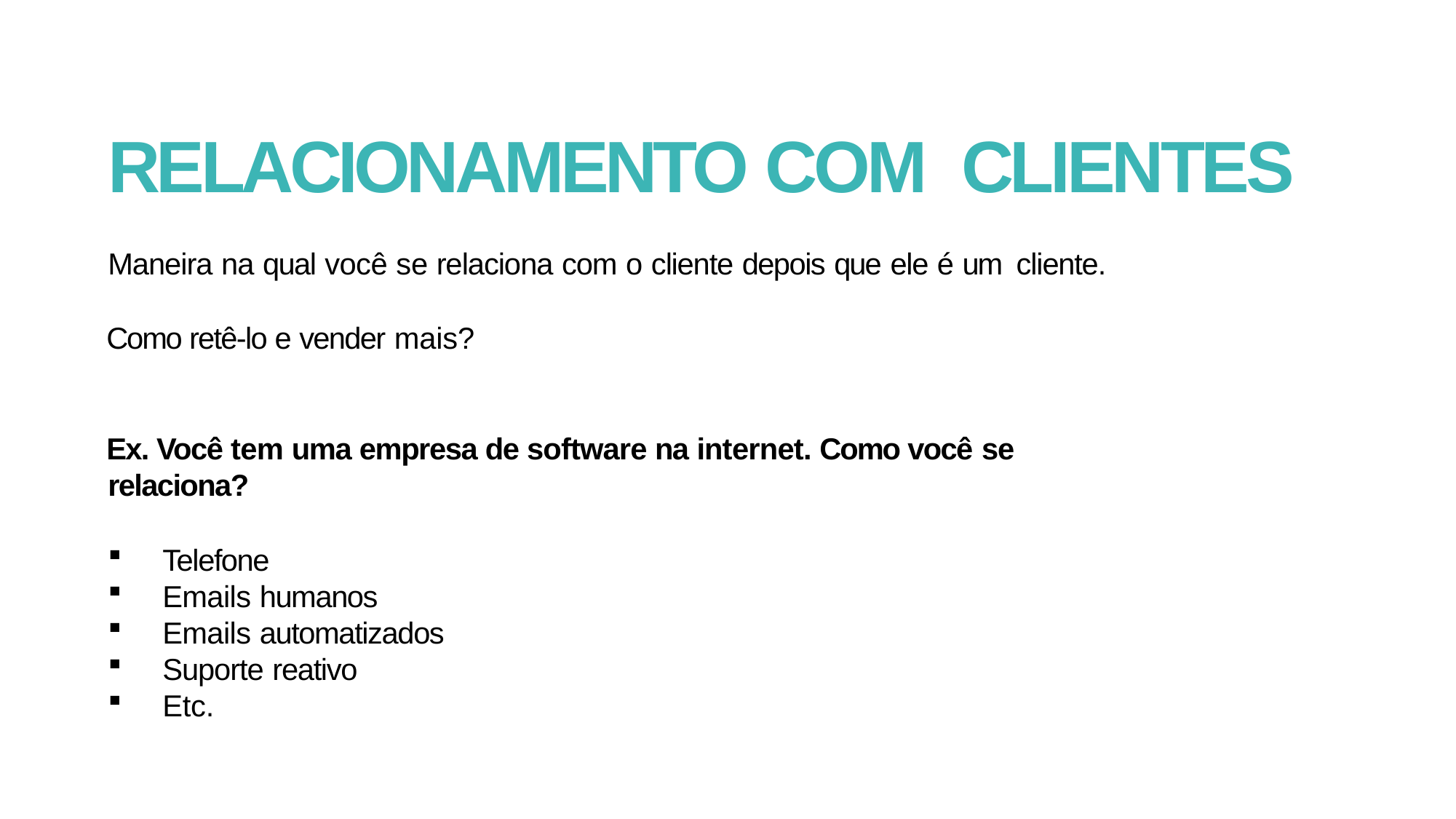

# RELACIONAMENTO COM  CLIENTES
Maneira na qual você se relaciona com o cliente depois que ele é um  cliente.

Como retê-lo e vender mais?

Ex. Você tem uma empresa de software na internet. Como você se
relaciona?

Telefone
Emails humanos
Emails automatizados
Suporte reativo
Etc.